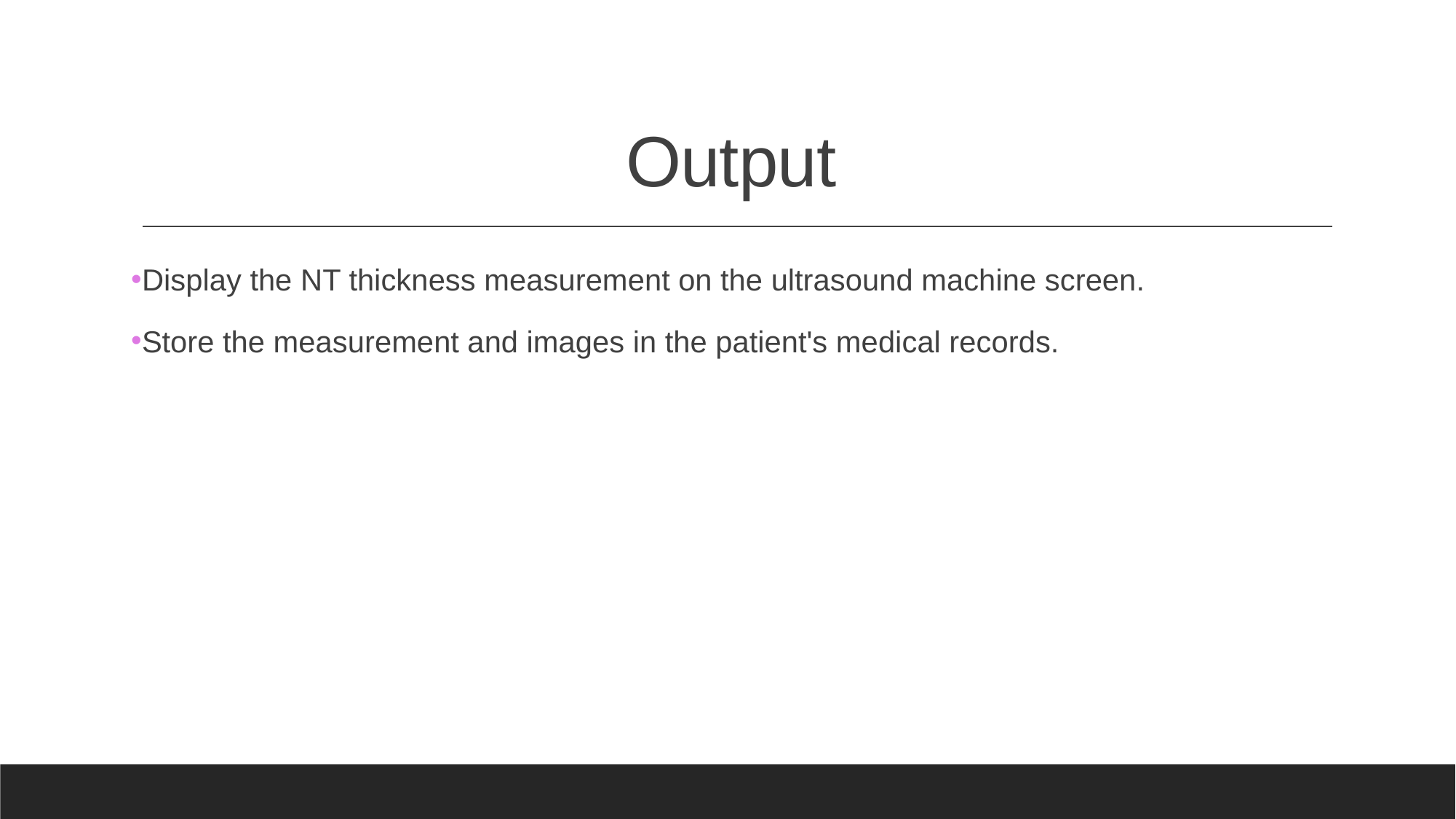

# Output
Display the NT thickness measurement on the ultrasound machine screen.
Store the measurement and images in the patient's medical records.